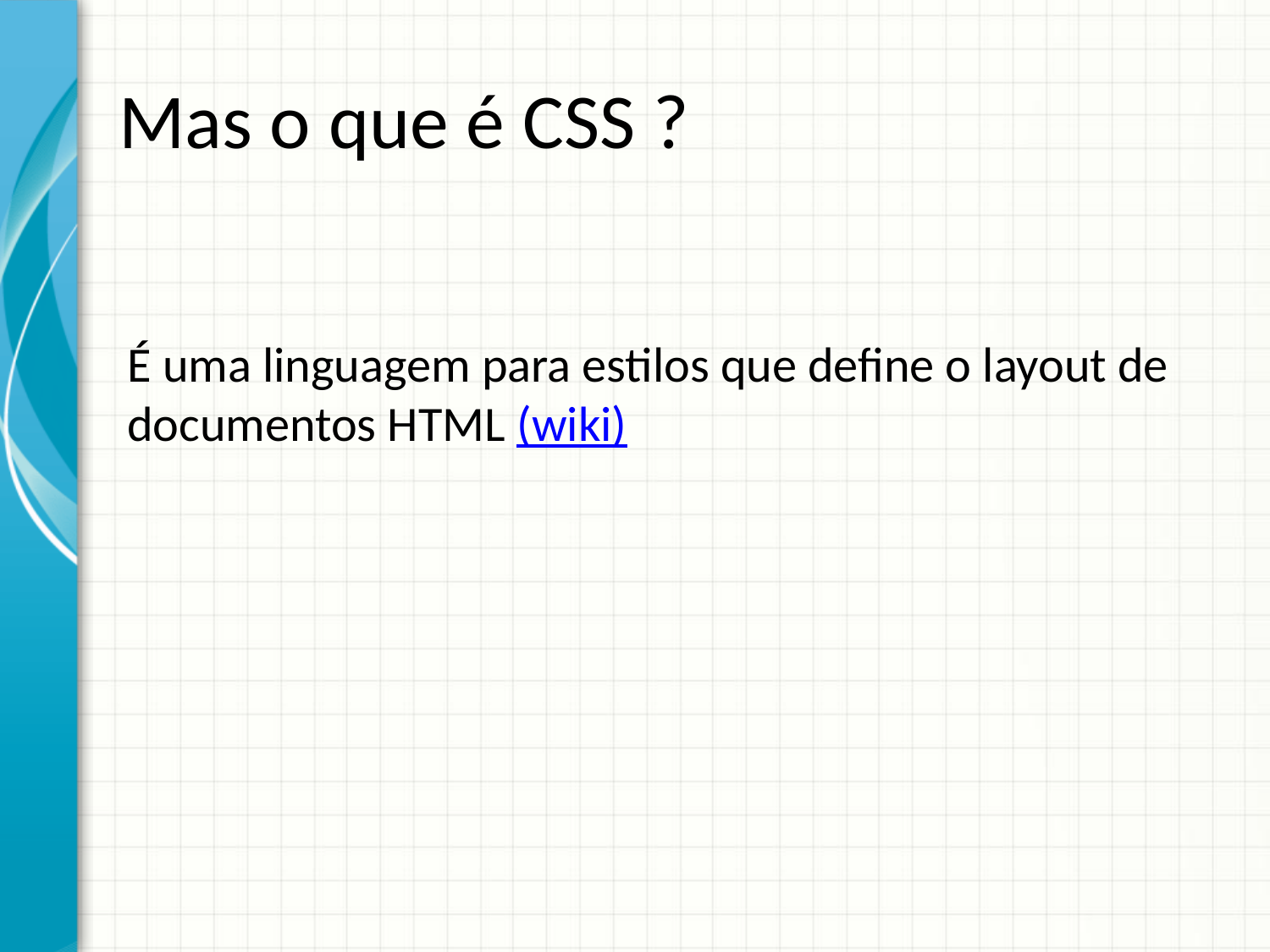

# Mas o que é CSS ?
É uma linguagem para estilos que define o layout de documentos HTML (wiki)